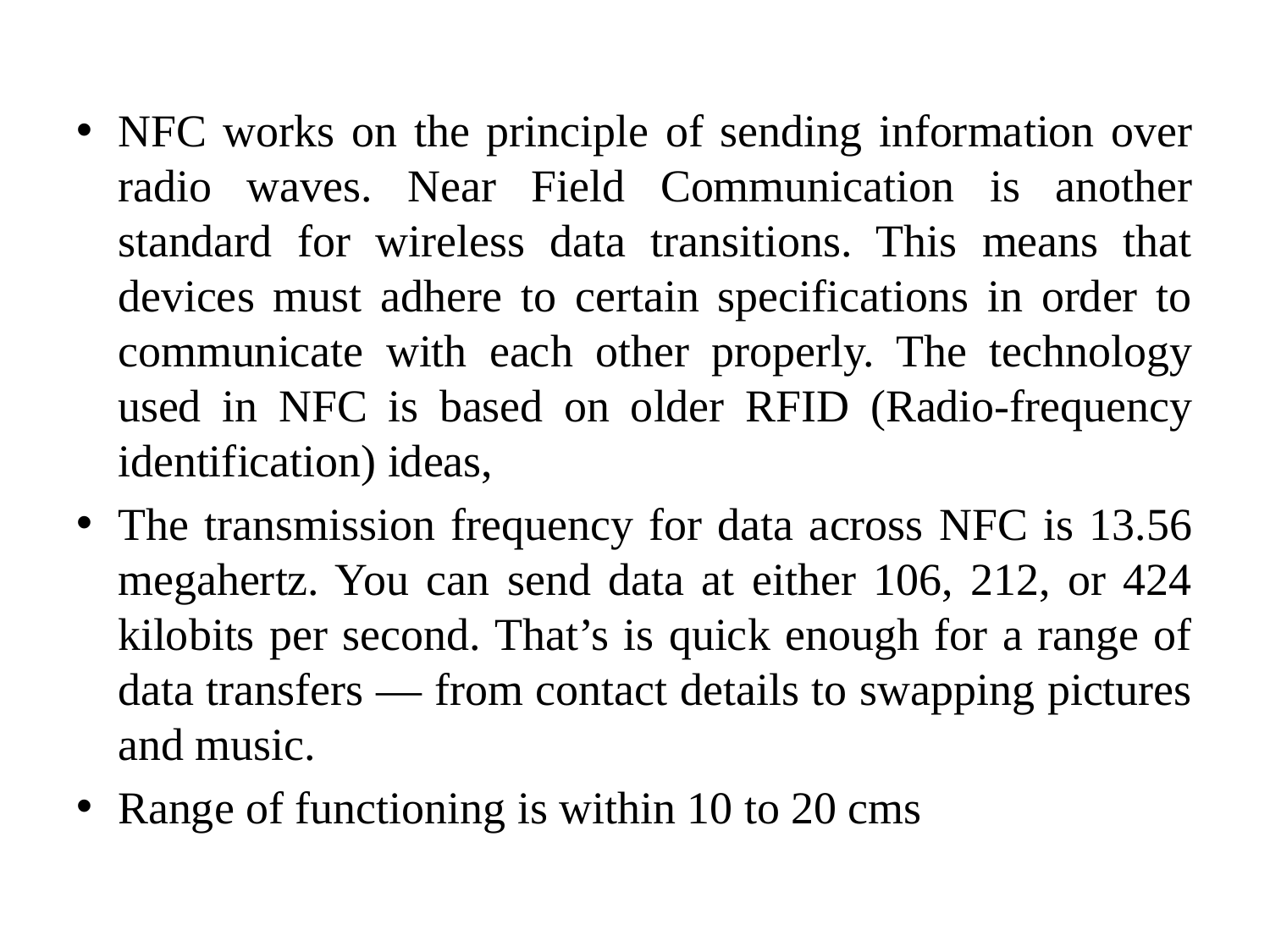

#
NFC works on the principle of sending information over radio waves. Near Field Communication is another standard for wireless data transitions. This means that devices must adhere to certain specifications in order to communicate with each other properly. The technology used in NFC is based on older RFID (Radio-frequency identification) ideas,
The transmission frequency for data across NFC is 13.56 megahertz. You can send data at either 106, 212, or 424 kilobits per second. That’s is quick enough for a range of data transfers — from contact details to swapping pictures and music.
Range of functioning is within 10 to 20 cms